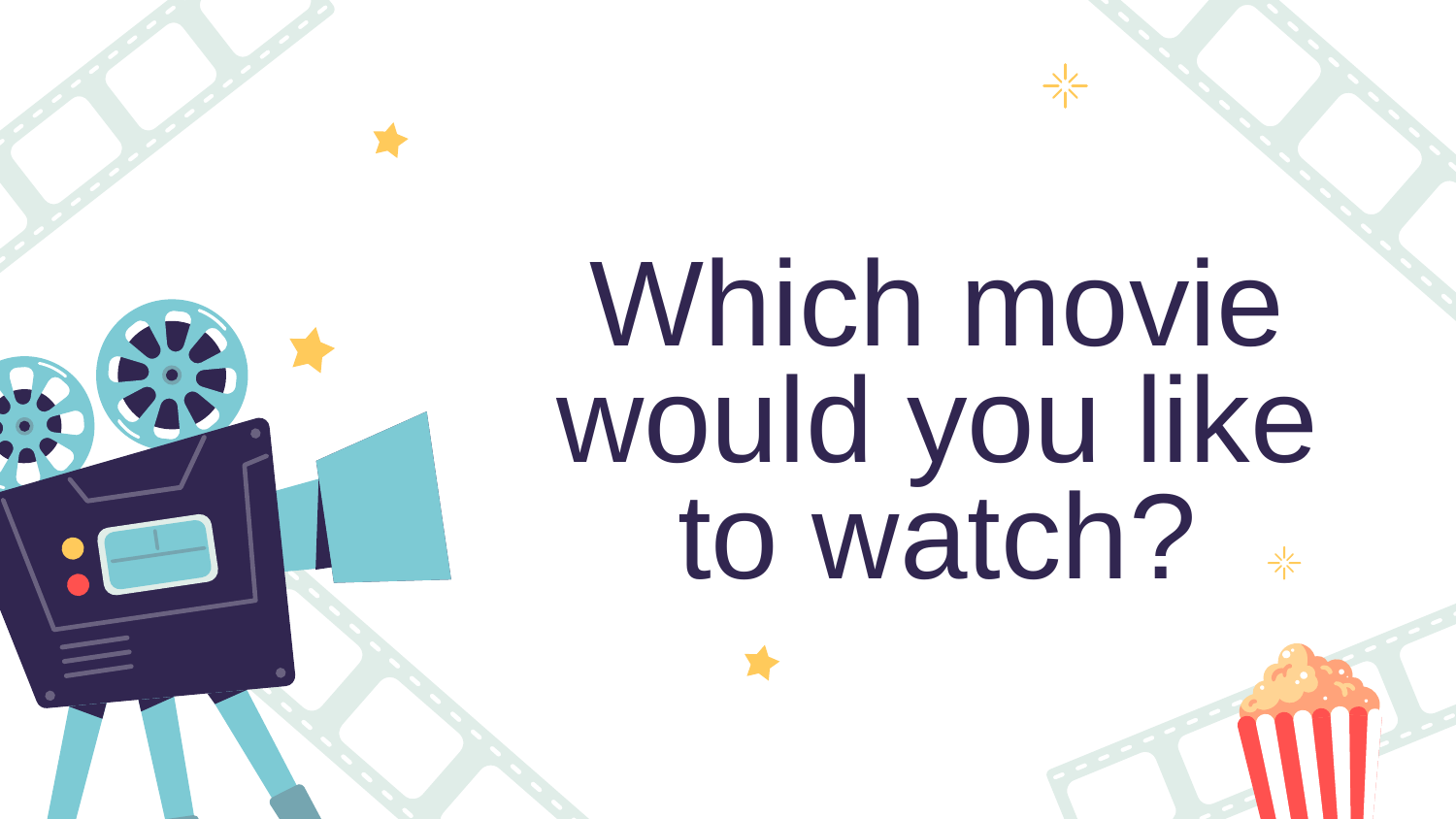

# Which movie would you like to watch?